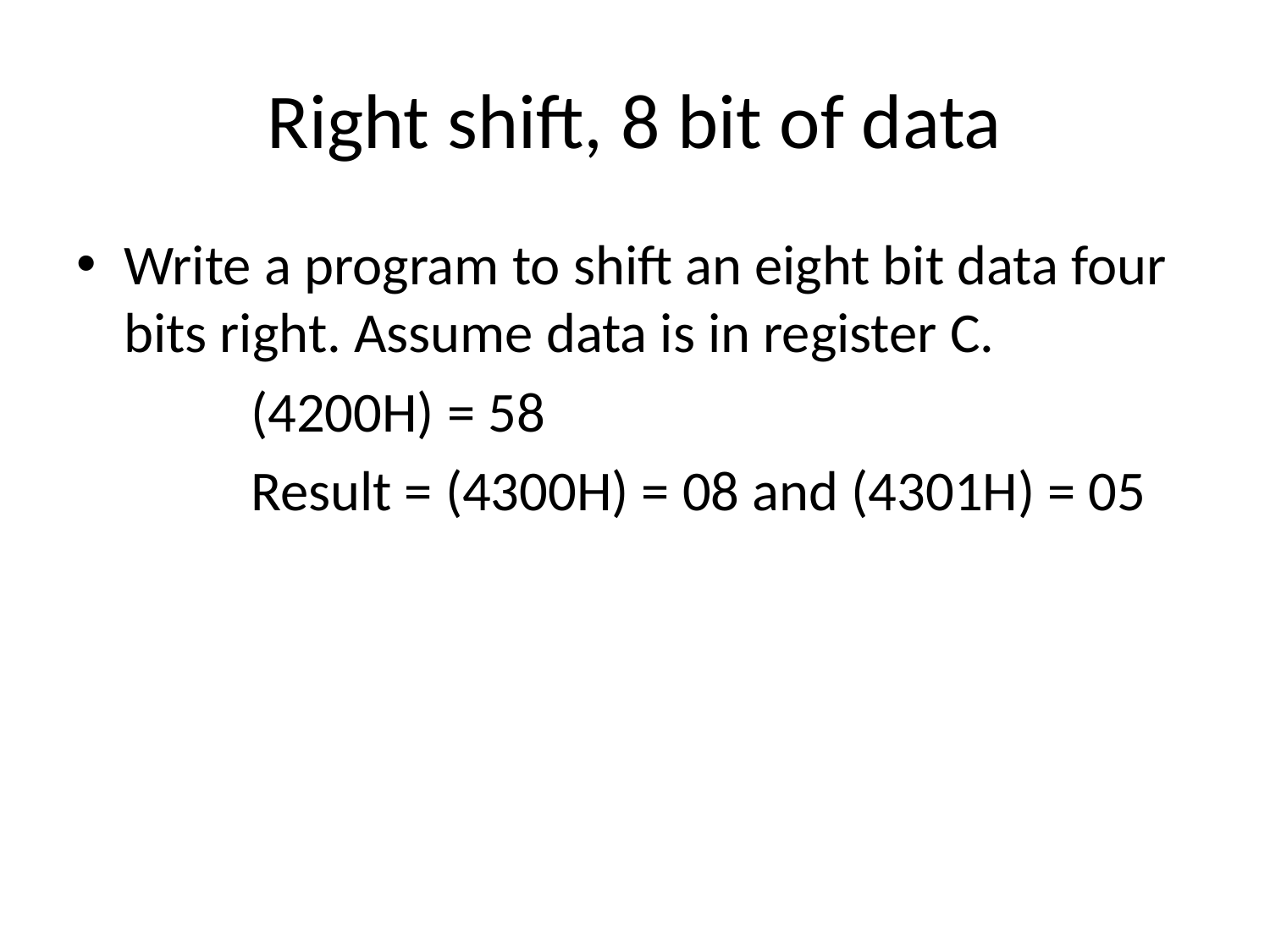

# Right shift, 8 bit of data
Write a program to shift an eight bit data four bits right. Assume data is in register C.
		(4200H) = 58
		Result = (4300H) = 08 and (4301H) = 05